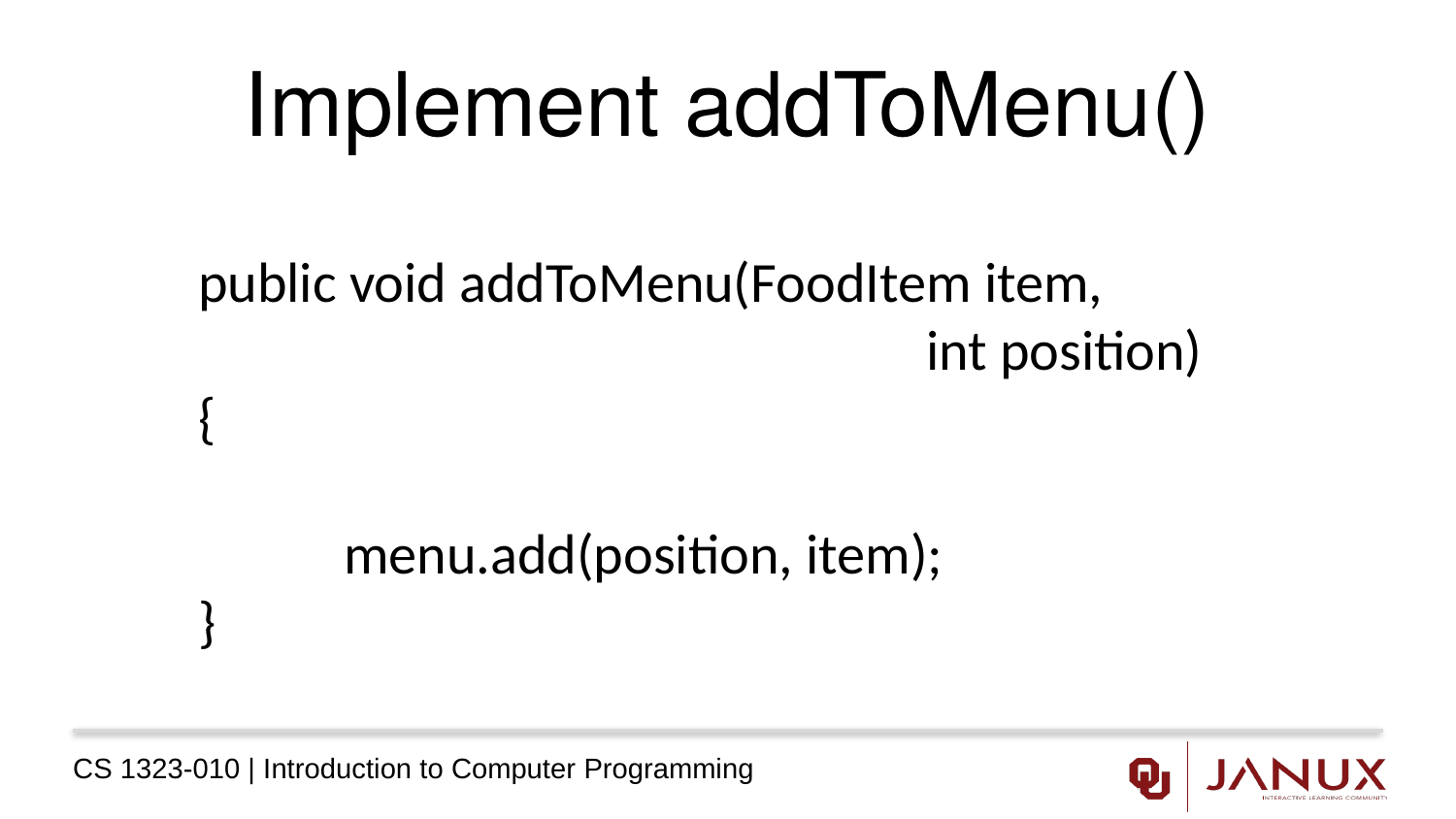

# Implement addToMenu()
public void addToMenu(FoodItem item,
					int position)
{

	menu.add(position, item);
}